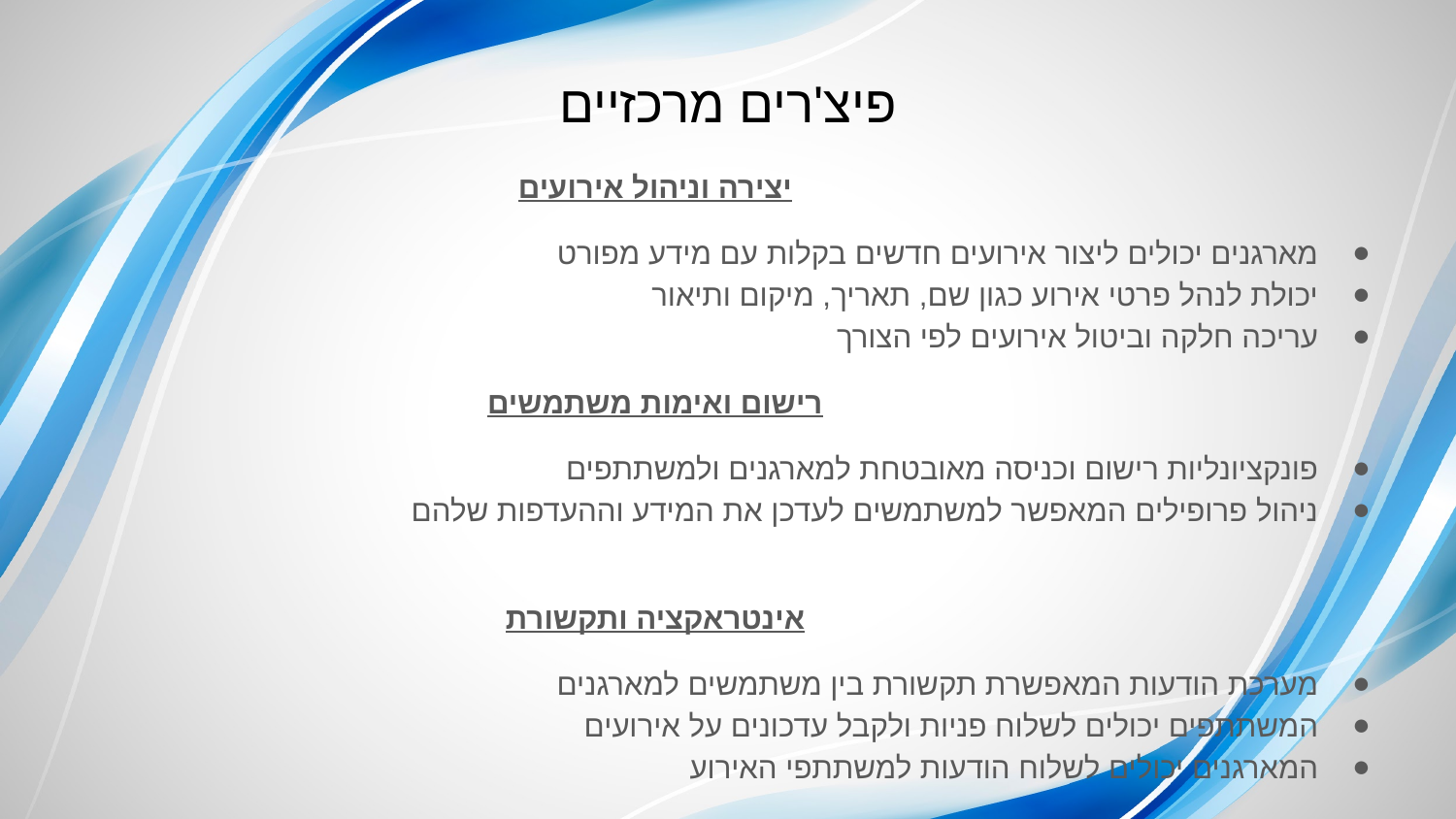

# פיצ'רים מרכזיים
יצירה וניהול אירועים
מארגנים יכולים ליצור אירועים חדשים בקלות עם מידע מפורט
יכולת לנהל פרטי אירוע כגון שם, תאריך, מיקום ותיאור
עריכה חלקה וביטול אירועים לפי הצורך
רישום ואימות משתמשים
פונקציונליות רישום וכניסה מאובטחת למארגנים ולמשתתפים
ניהול פרופילים המאפשר למשתמשים לעדכן את המידע וההעדפות שלהם

אינטראקציה ותקשורת
מערכת הודעות המאפשרת תקשורת בין משתמשים למארגנים
המשתתפים יכולים לשלוח פניות ולקבל עדכונים על אירועים
המארגנים יכולים לשלוח הודעות למשתתפי האירוע